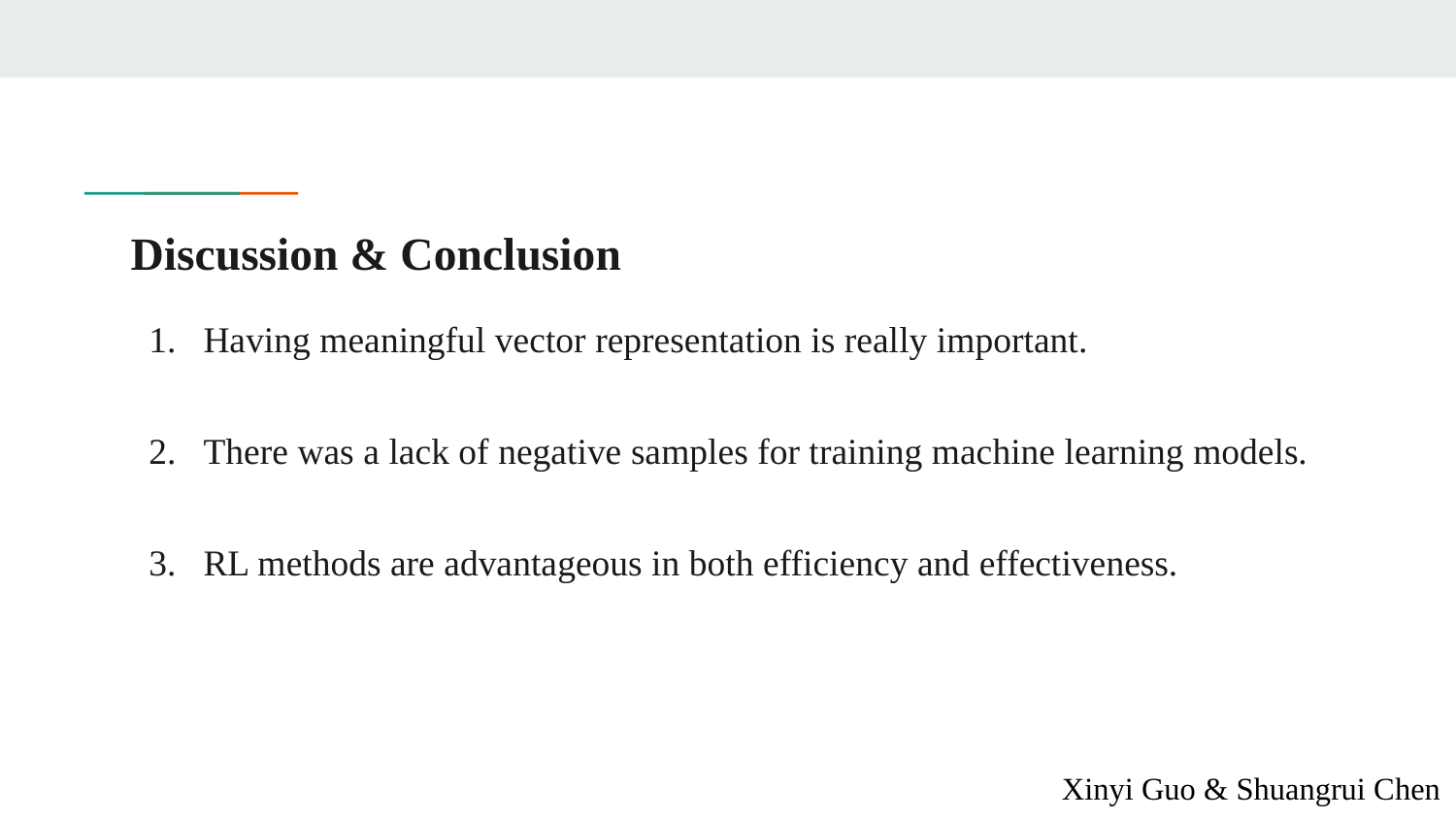

# Discussion & Conclusion
Having meaningful vector representation is really important.

There was a lack of negative samples for training machine learning models.

RL methods are advantageous in both efficiency and effectiveness.
Xinyi Guo & Shuangrui Chen